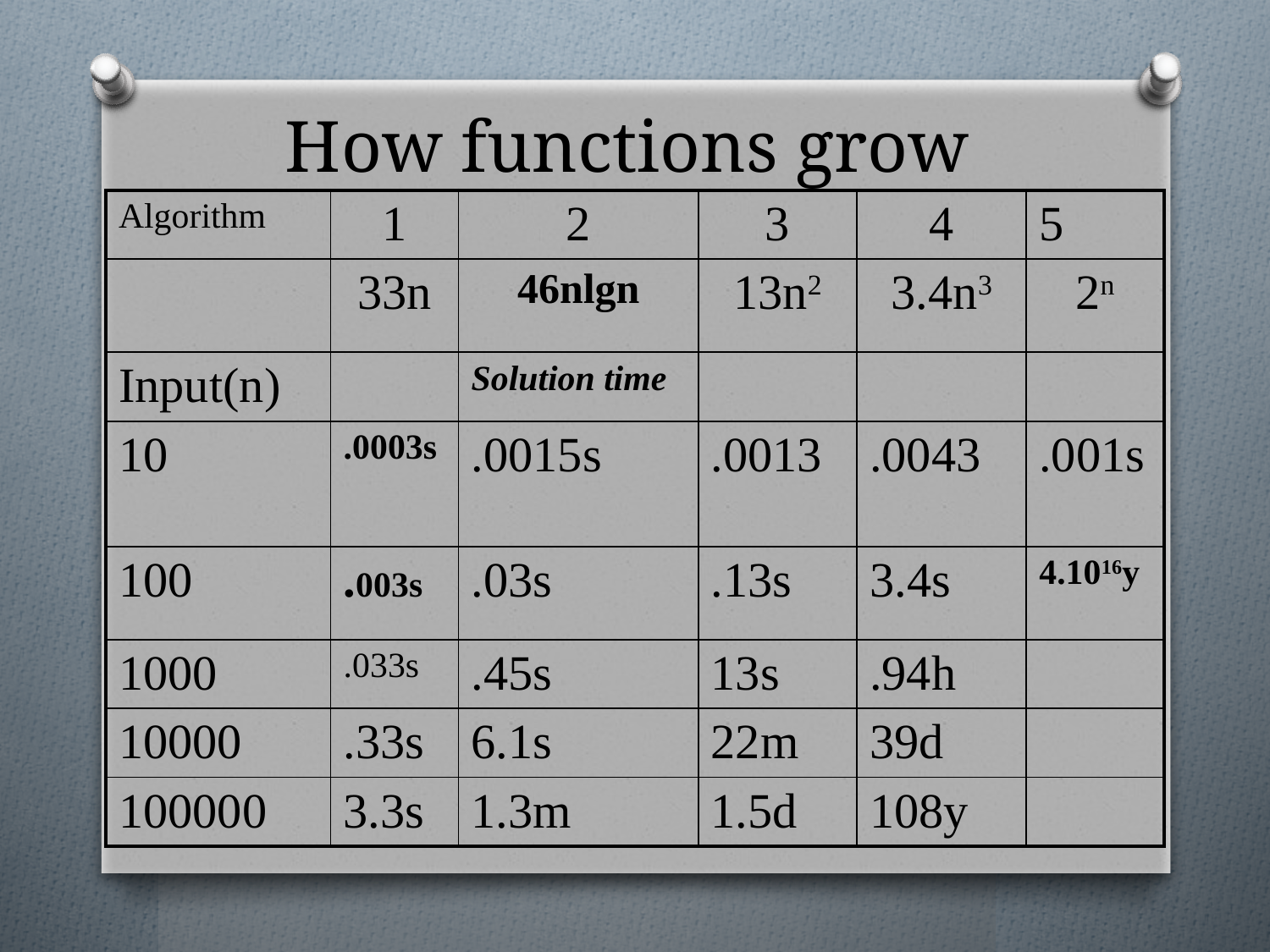

# How functions grow
| Algorithm | 1 | 2 | 3 | 4 | 5 |
| --- | --- | --- | --- | --- | --- |
|  | 33n | 46nlgn | 13n2 | 3.4n3 | 2n |
| Input(n) |  | Solution time |  |  |  |
| 10 | .0003s | .0015s | .0013 | .0043 | .001s |
| 100 | .003s | .03s | .13s | 3.4s | 4.1016y |
| 1000 | .033s | .45s | 13s | .94h |  |
| 10000 | .33s | 6.1s | 22m | 39d |  |
| 100000 | 3.3s | 1.3m | 1.5d | 108y |  |